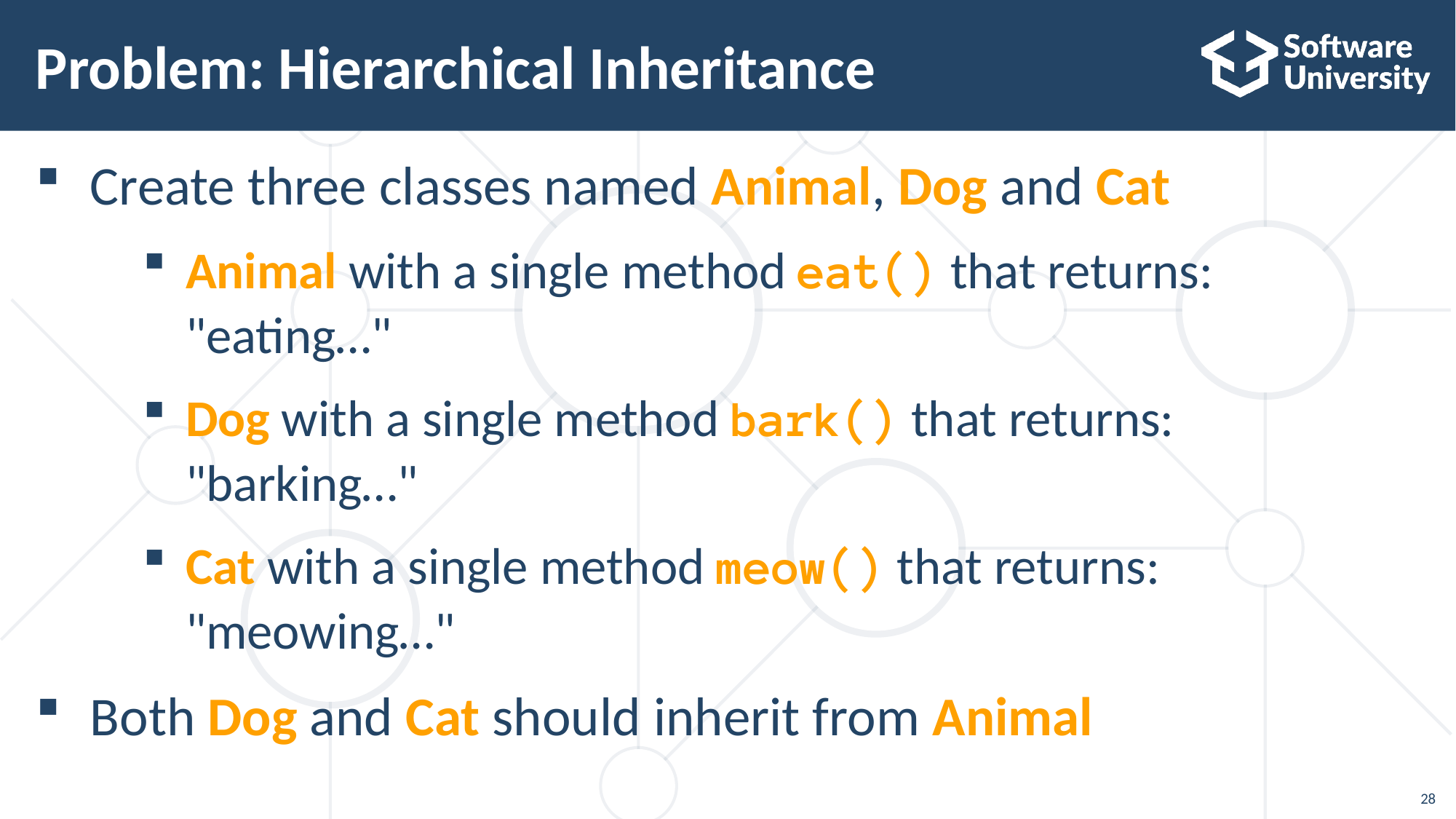

Problem: Hierarchical Inheritance
Create three classes named Animal, Dog and Cat
Animal with a single method eat() that returns: "eating…"
Dog with a single method bark() that returns: "barking…"
Cat with a single method meow() that returns: "meowing…"
Both Dog and Cat should inherit from Animal
28